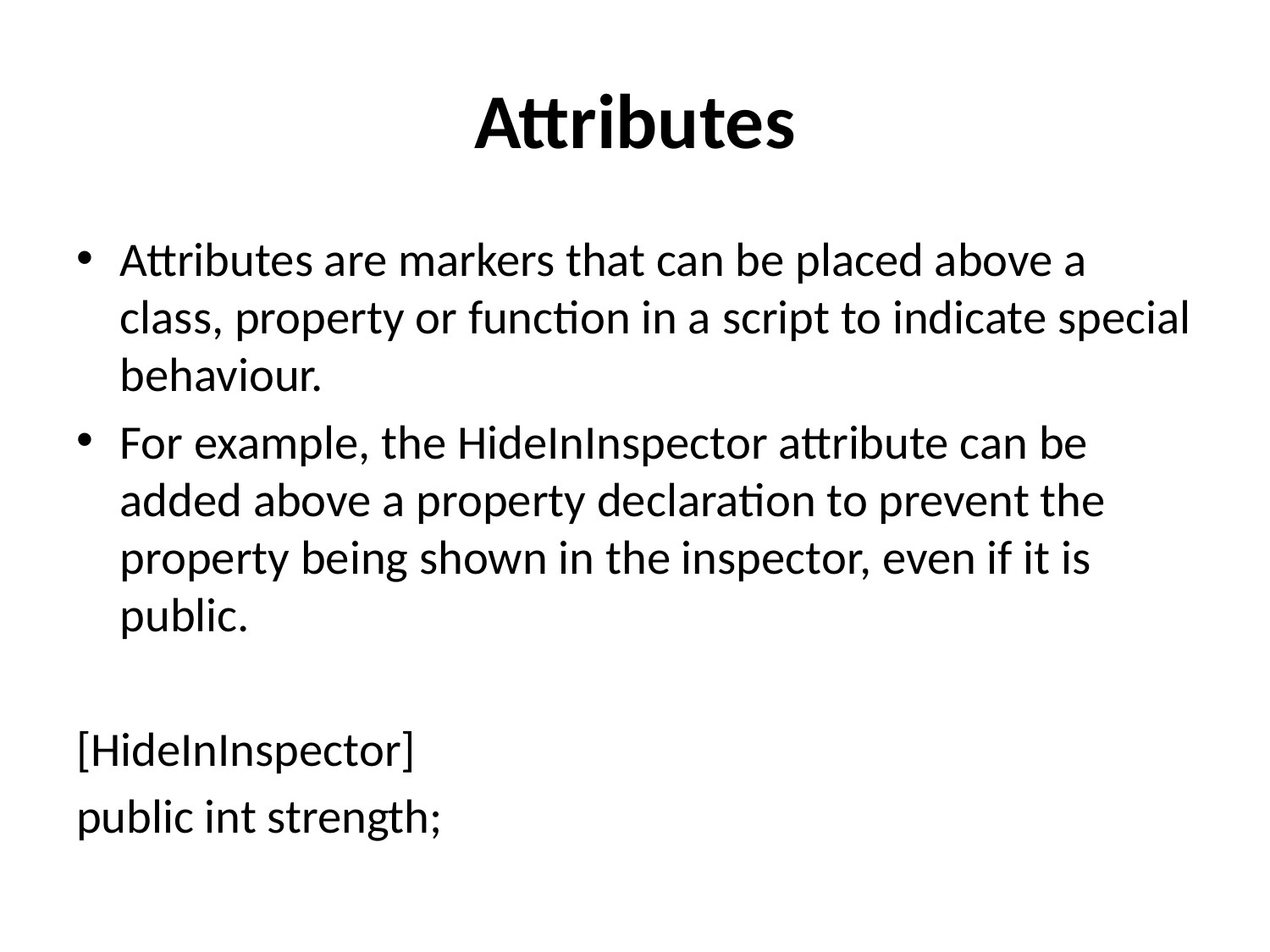

# Attributes
Attributes are markers that can be placed above a class, property or function in a script to indicate special behaviour.
For example, the HideInInspector attribute can be added above a property declaration to prevent the property being shown in the inspector, even if it is public.

[HideInInspector]
public int strength;